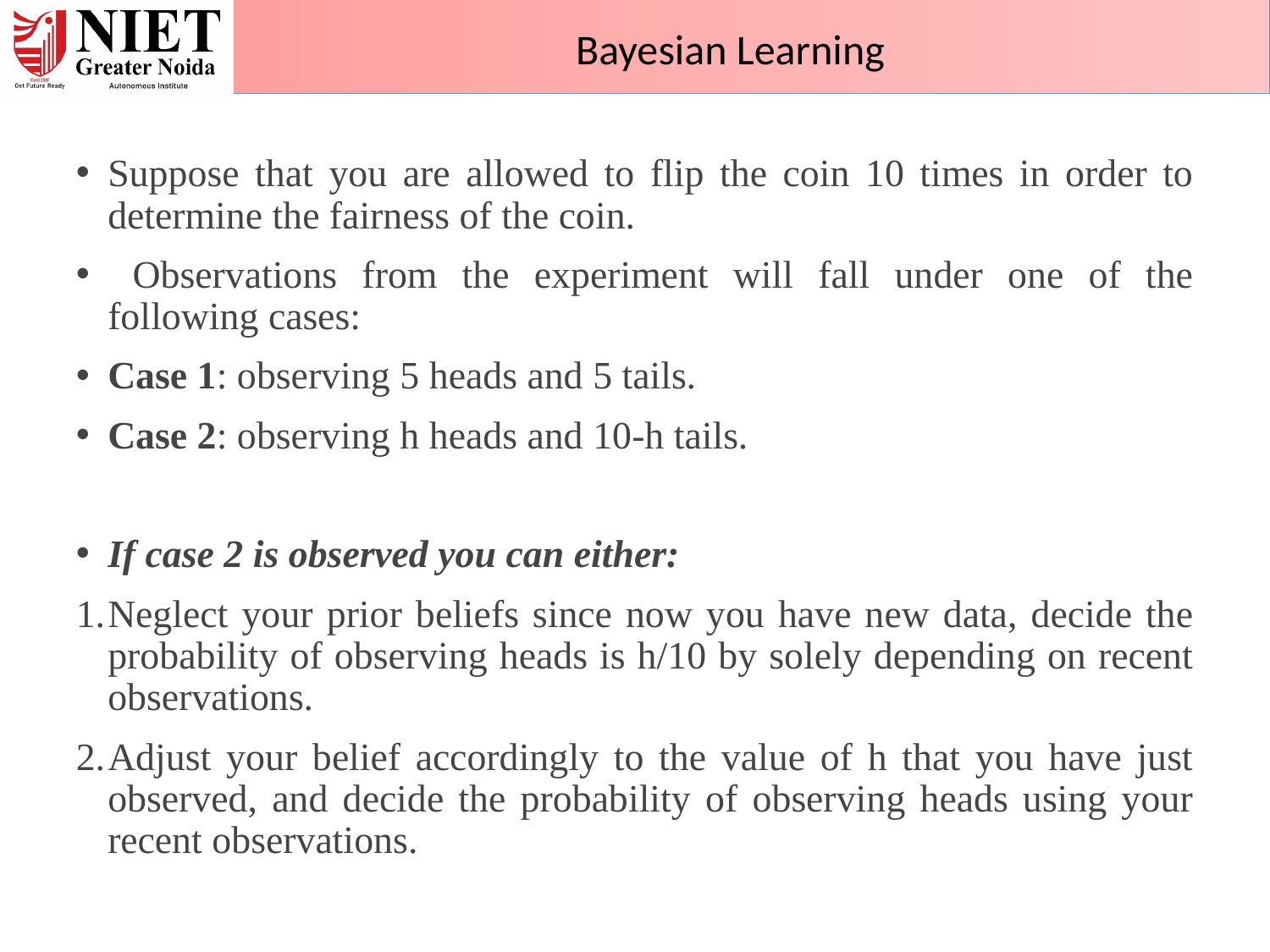

Bayesian Learning
Suppose that you are allowed to flip the coin 10 times in order to determine the fairness of the coin.
 Observations from the experiment will fall under one of the following cases:
Case 1: observing 5 heads and 5 tails.
Case 2: observing h heads and 10-h tails.

If case 2 is observed you can either:
Neglect your prior beliefs since now you have new data, decide the probability of observing heads is h/10 by solely depending on recent observations.
Adjust your belief accordingly to the value of h that you have just observed, and decide the probability of observing heads using your recent observations.